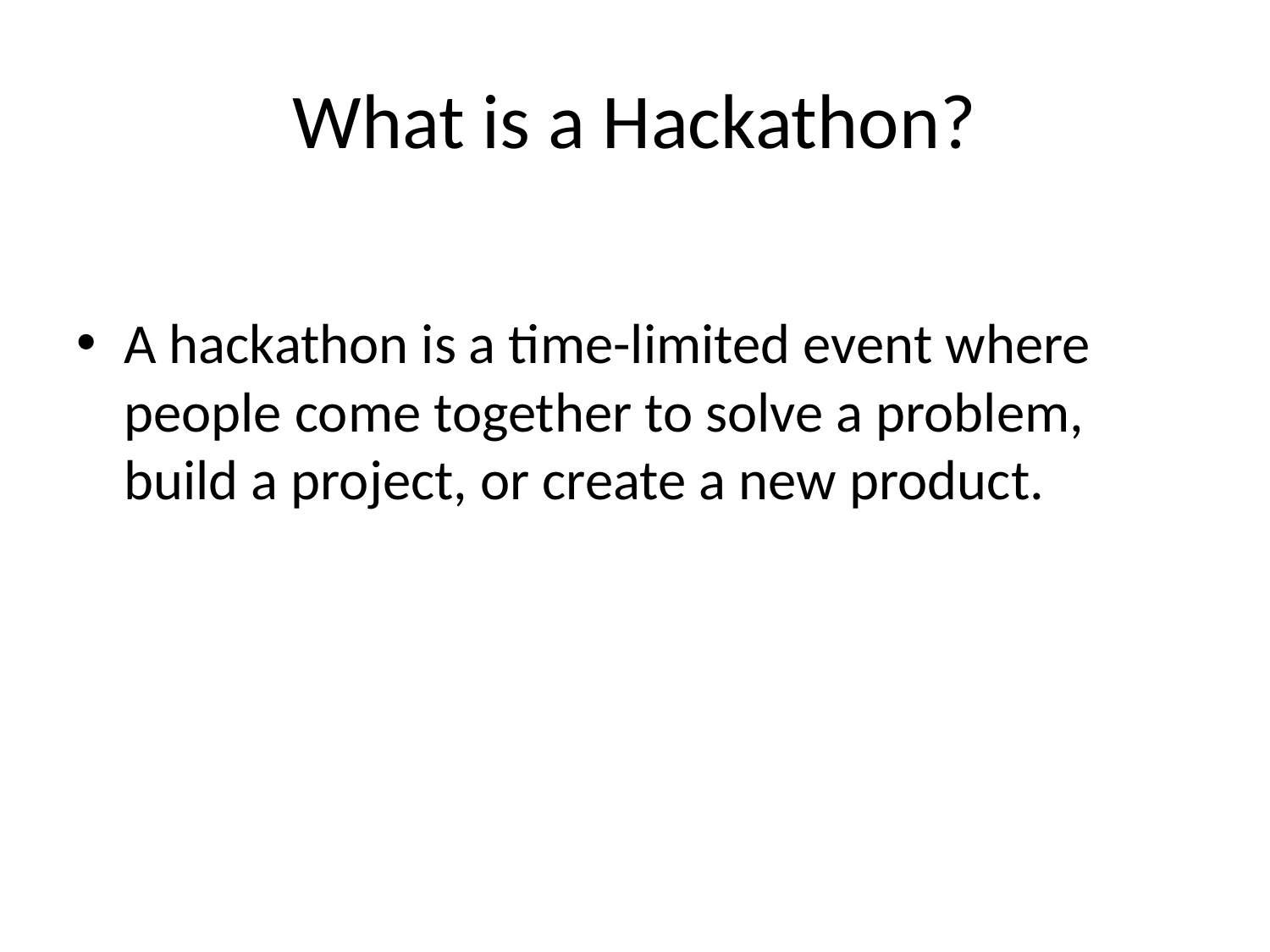

# What is a Hackathon?

A hackathon is a time-limited event where people come together to solve a problem, build a project, or create a new product.